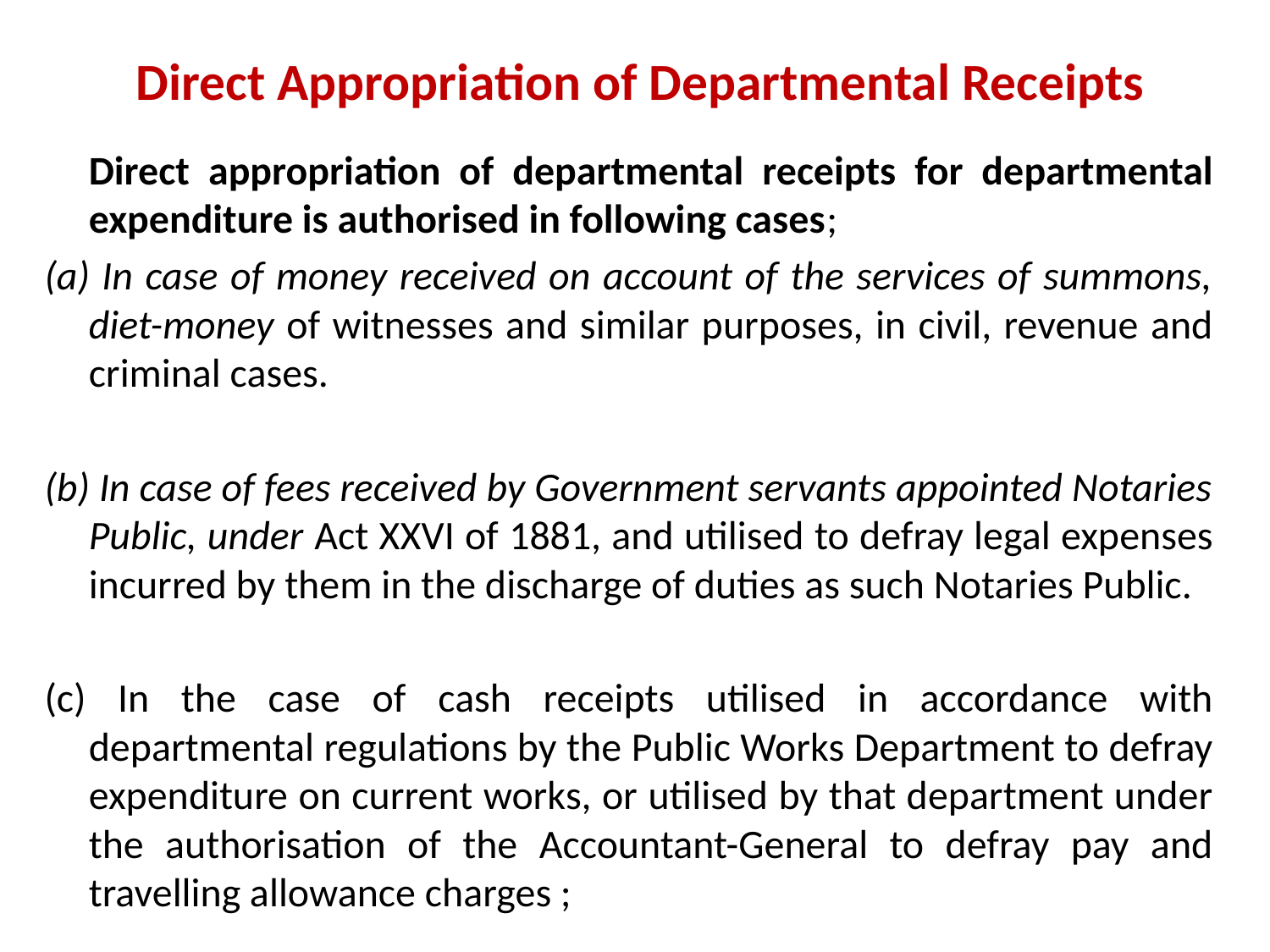

# Direct Appropriation of Departmental Receipts
	Direct appropriation of departmental receipts for departmental expenditure is authorised in following cases;
(a) In case of money received on account of the services of summons, diet-money of witnesses and similar purposes, in civil, revenue and criminal cases.

(b) In case of fees received by Government servants appointed Notaries Public, under Act XXVI of 1881, and utilised to defray legal expenses incurred by them in the discharge of duties as such Notaries Public.

(c) In the case of cash receipts utilised in accordance with departmental regulations by the Public Works Department to defray expenditure on current works, or utilised by that department under the authorisation of the Accountant-General to defray pay and travelling allowance charges ;